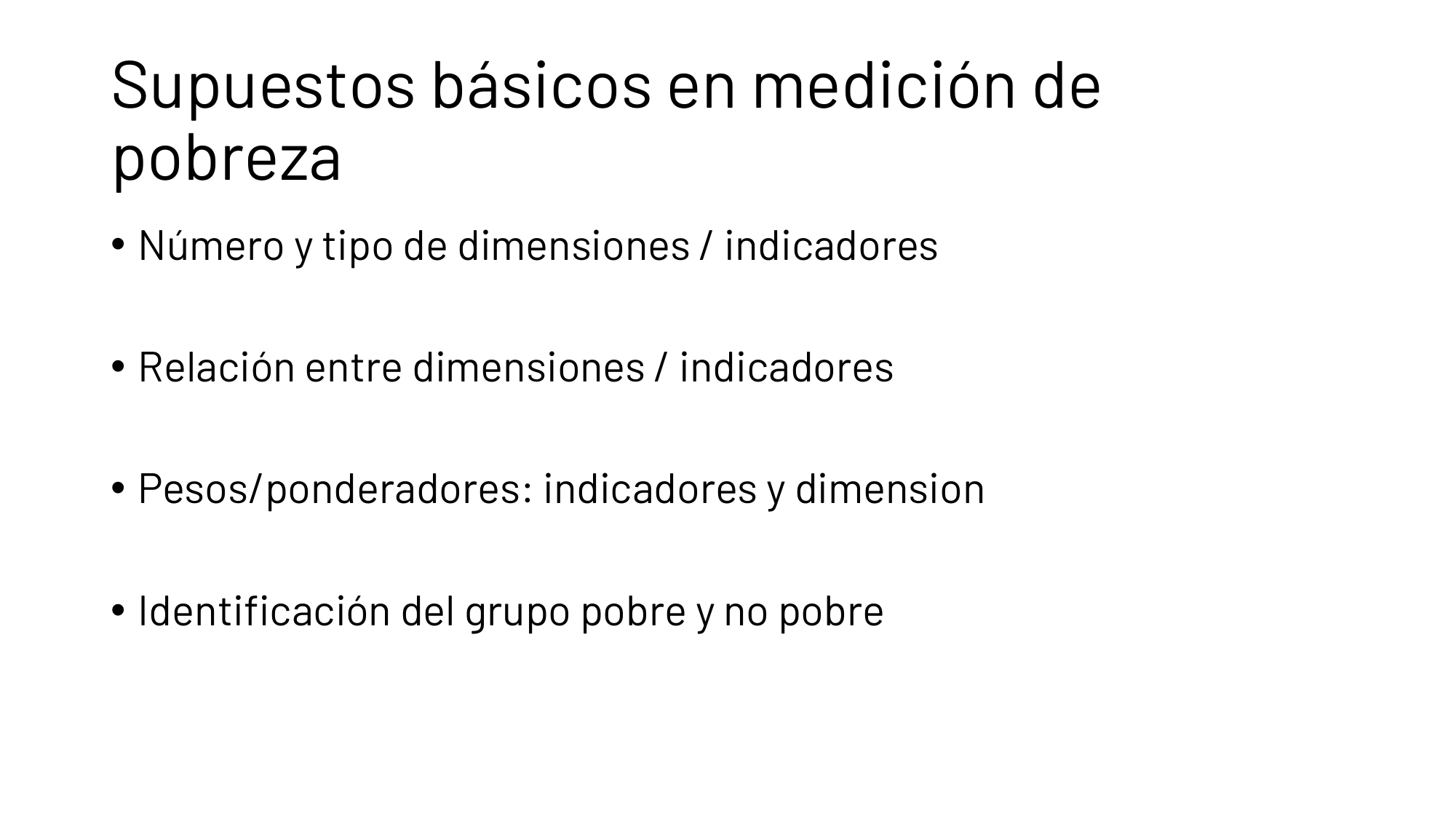

# Supuestos básicos en medición de pobreza
Número y tipo de dimensiones / indicadores

Relación entre dimensiones / indicadores

Pesos/ponderadores: indicadores y dimension

Identificación del grupo pobre y no pobre